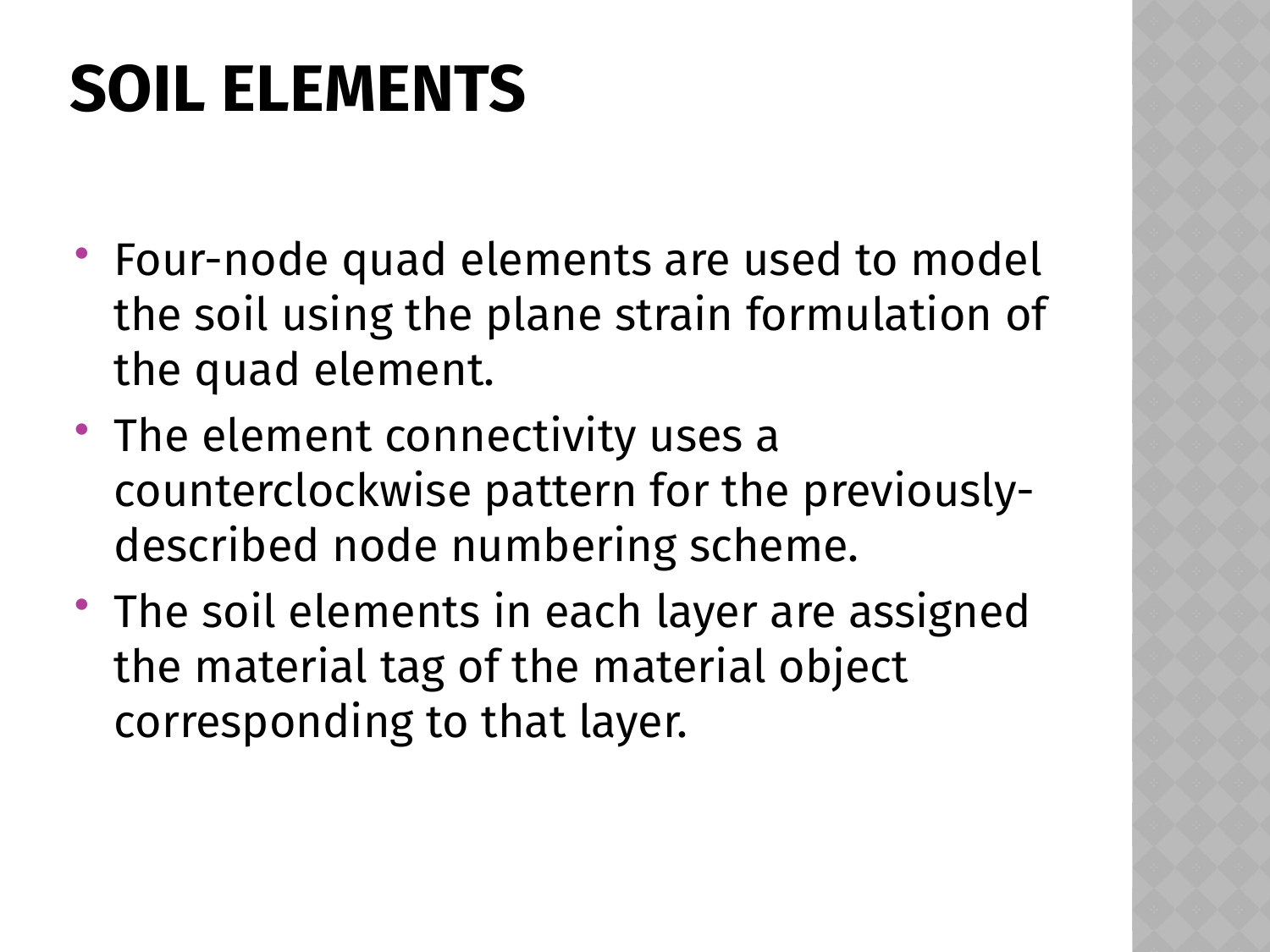

# Soil Elements
Four-node quad elements are used to model the soil using the plane strain formulation of the quad element.
The element connectivity uses a counterclockwise pattern for the previously-described node numbering scheme.
The soil elements in each layer are assigned the material tag of the material object corresponding to that layer.